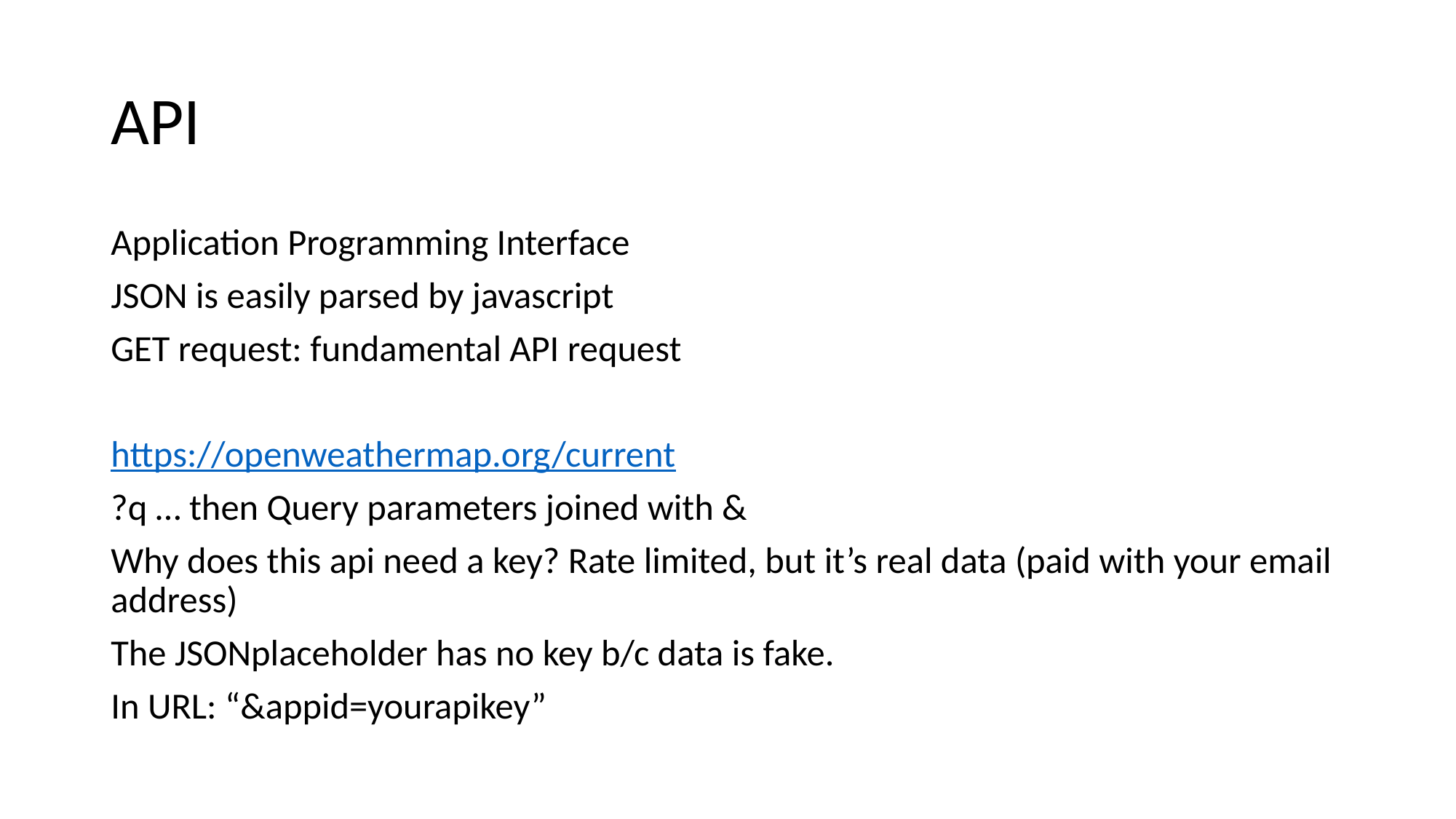

# API
Application Programming Interface
JSON is easily parsed by javascript
GET request: fundamental API request

https://openweathermap.org/current
?q … then Query parameters joined with &
Why does this api need a key? Rate limited, but it’s real data (paid with your email address)
The JSONplaceholder has no key b/c data is fake.
In URL: “&appid=yourapikey”